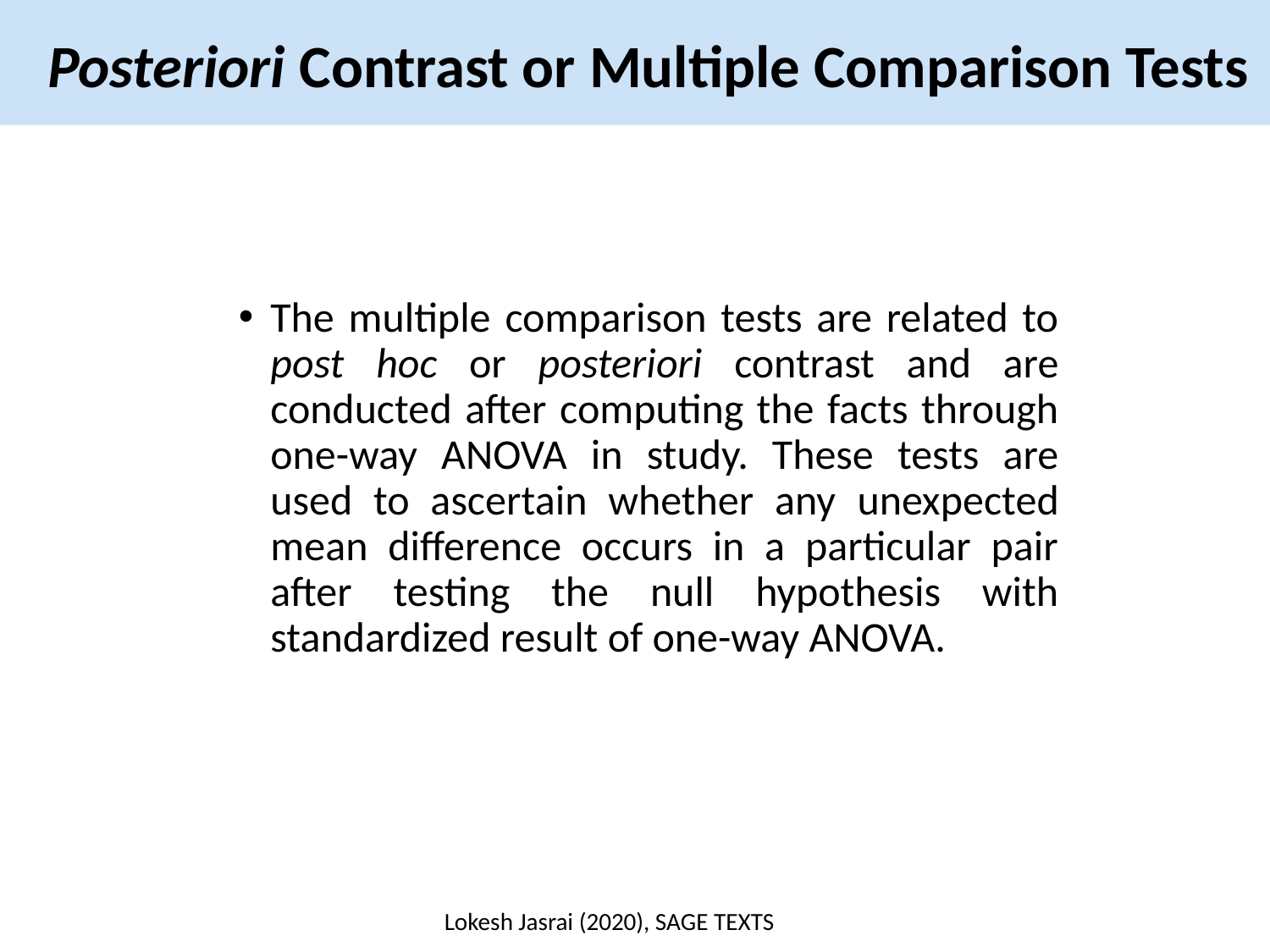

Posteriori Contrast or Multiple Comparison Tests
The multiple comparison tests are related to post hoc or posteriori contrast and are conducted after computing the facts through one-way ANOVA in study. These tests are used to ascertain whether any unexpected mean difference occurs in a particular pair after testing the null hypothesis with standardized result of one-way ANOVA.
Lokesh Jasrai (2020), SAGE TEXTS